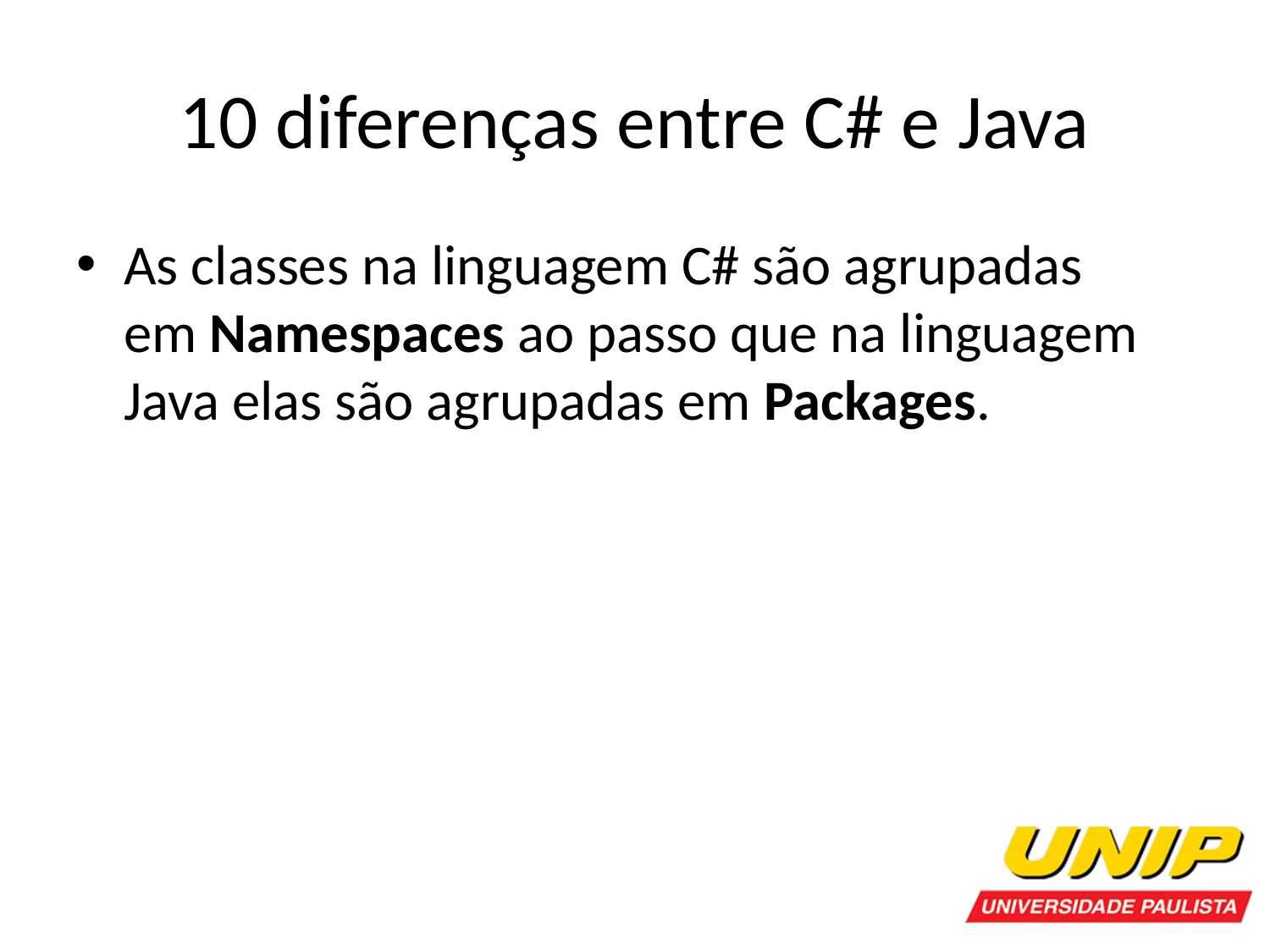

# 10 diferenças entre C# e Java
As classes na linguagem C# são agrupadas em Namespaces ao passo que na linguagem Java elas são agrupadas em Packages.